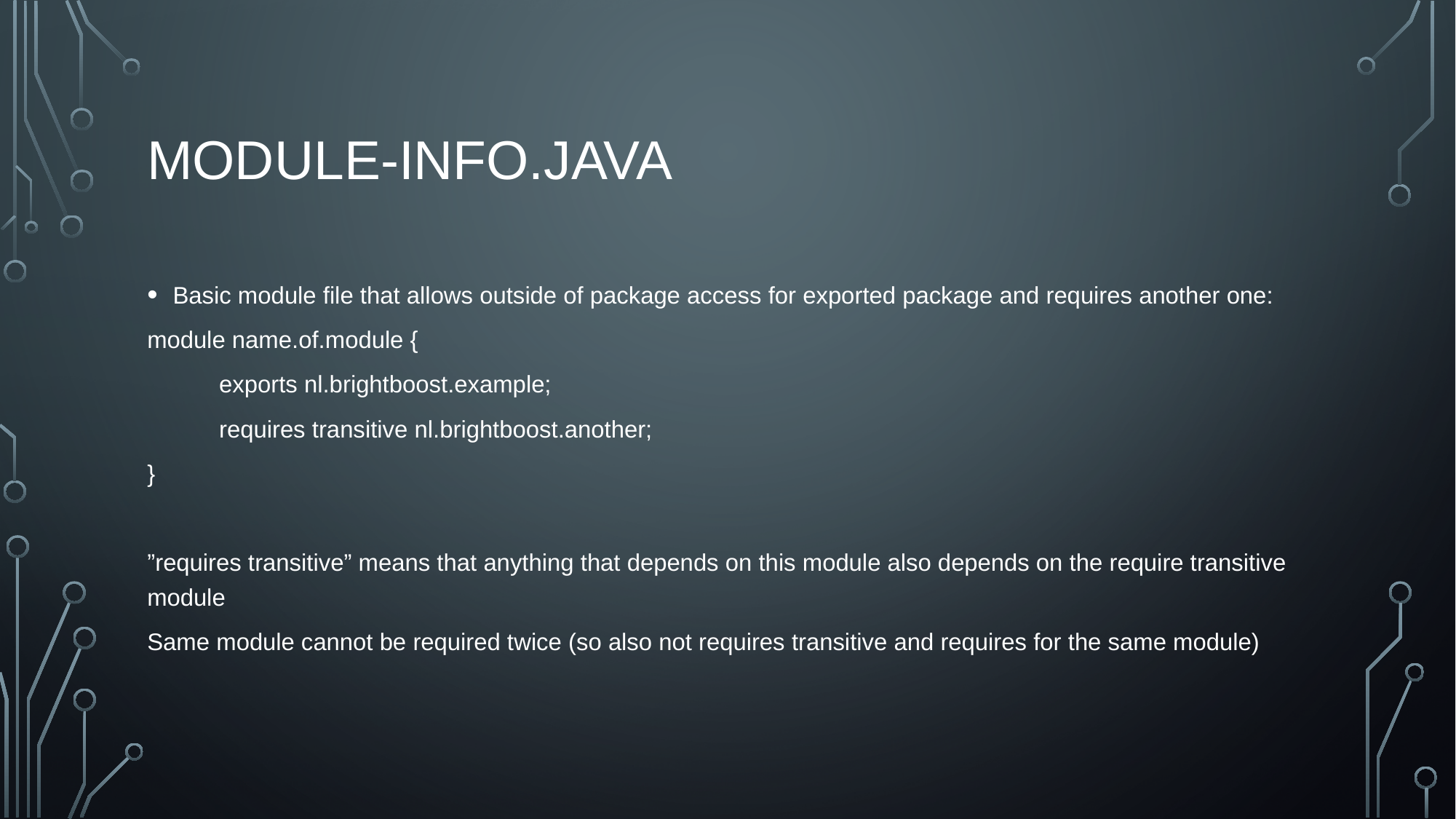

# module-info.java
Basic module file that allows outside of package access for exported package and requires another one:
module name.of.module {
	exports nl.brightboost.example;
	requires transitive nl.brightboost.another;
}

”requires transitive” means that anything that depends on this module also depends on the require transitive module
Same module cannot be required twice (so also not requires transitive and requires for the same module)